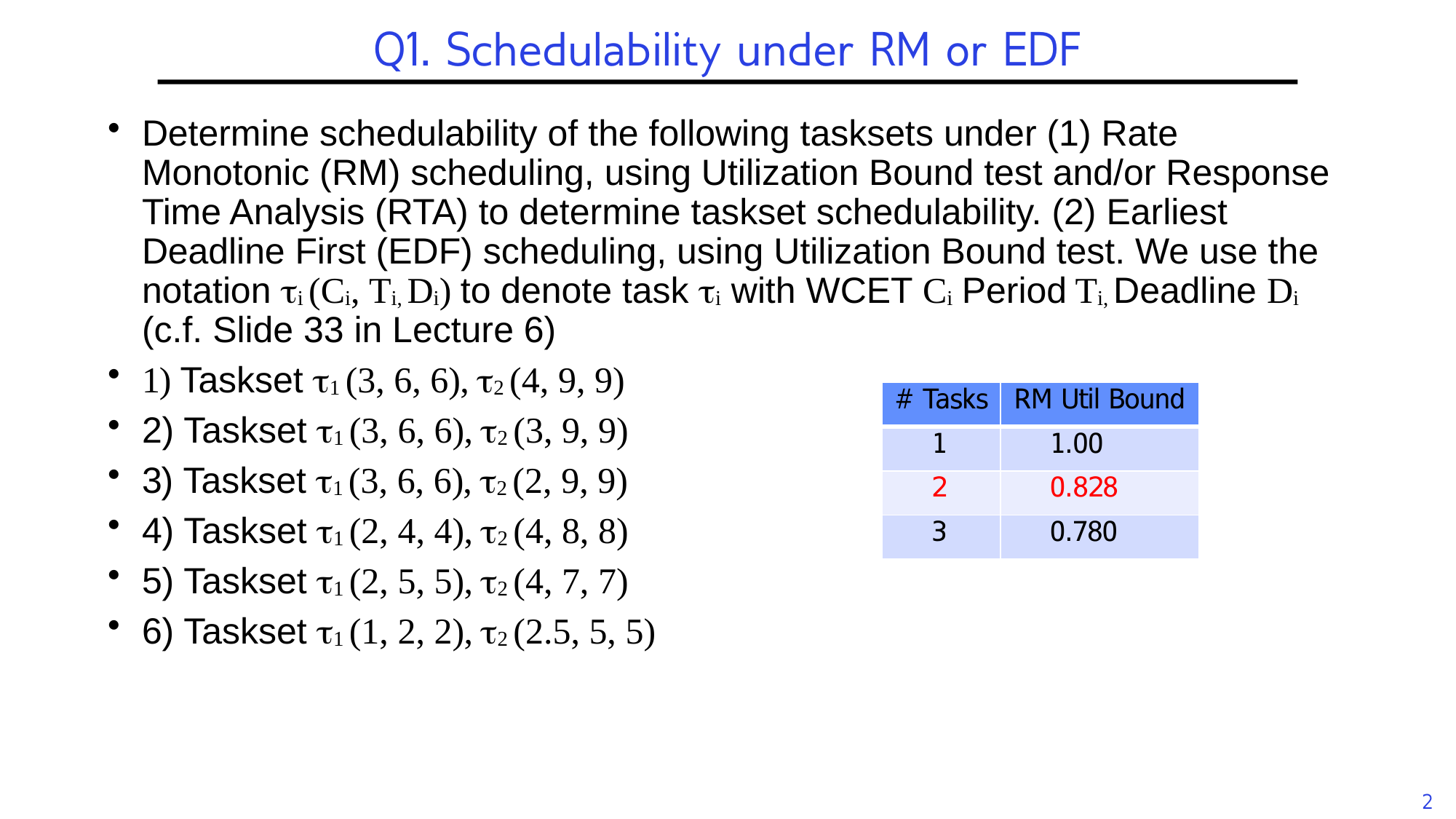

# Q1. Schedulability under RM or EDF
Determine schedulability of the following tasksets under (1) Rate Monotonic (RM) scheduling, using Utilization Bound test and/or Response Time Analysis (RTA) to determine taskset schedulability. (2) Earliest Deadline First (EDF) scheduling, using Utilization Bound test. We use the notation τi (Ci, Ti, Di) to denote task τi with WCET Ci Period Ti, Deadline Di (c.f. Slide 33 in Lecture 6)
1) Taskset τ1 (3, 6, 6), τ2 (4, 9, 9)
2) Taskset τ1 (3, 6, 6), τ2 (3, 9, 9)
3) Taskset τ1 (3, 6, 6), τ2 (2, 9, 9)
4) Taskset τ1 (2, 4, 4), τ2 (4, 8, 8)
5) Taskset τ1 (2, 5, 5), τ2 (4, 7, 7)
6) Taskset τ1 (1, 2, 2), τ2 (2.5, 5, 5)

| # Tasks | RM Util Bound |
| --- | --- |
| 1 | 1.00 |
| 2 | 0.828 |
| 3 | 0.780 |